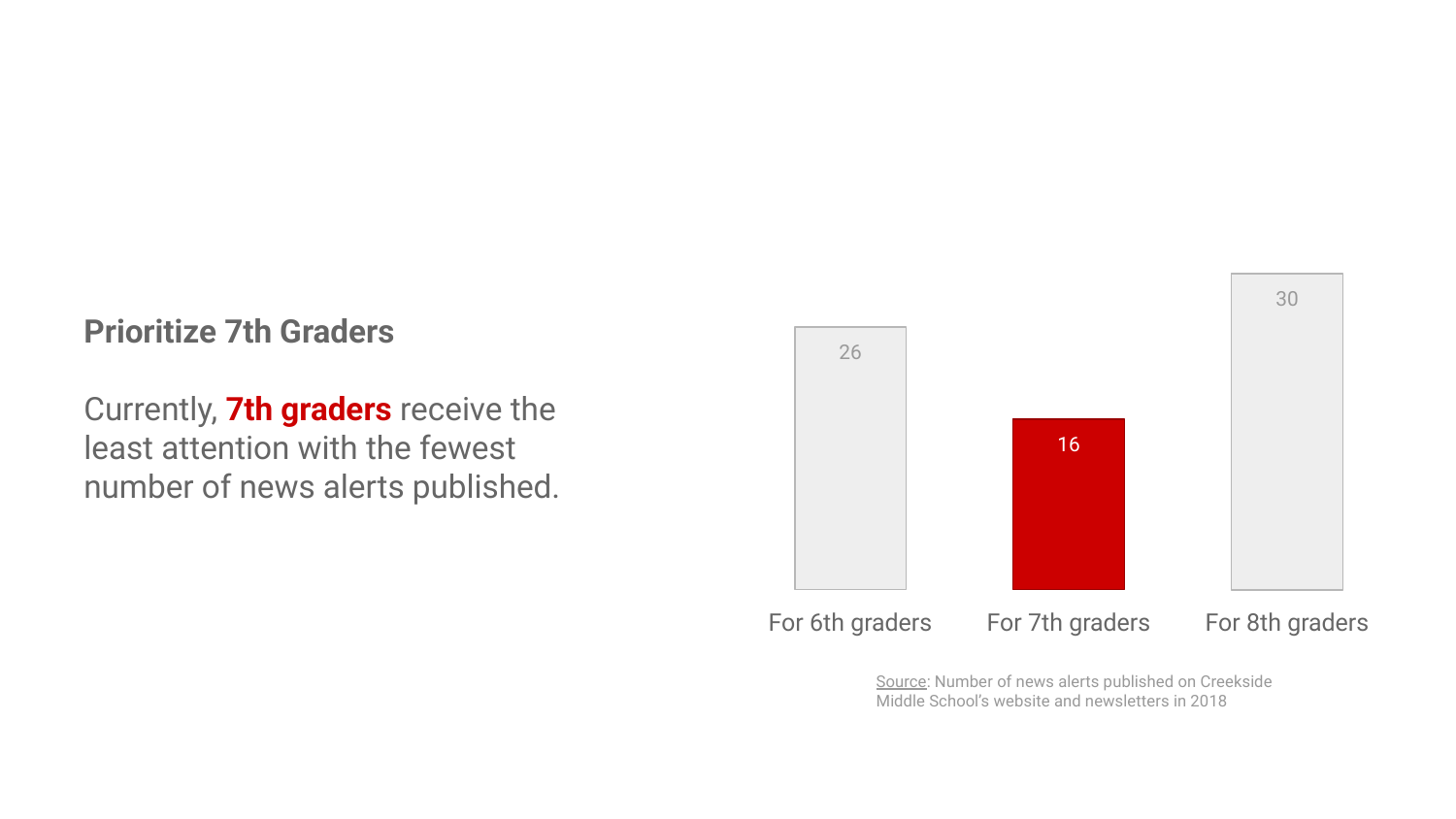

30
Prioritize 7th Graders

Currently, 7th graders receive the least attention with the fewest number of news alerts published.

26

16
For 6th graders
For 7th graders
For 8th graders
Source: Number of news alerts published on Creekside Middle School’s website and newsletters in 2018